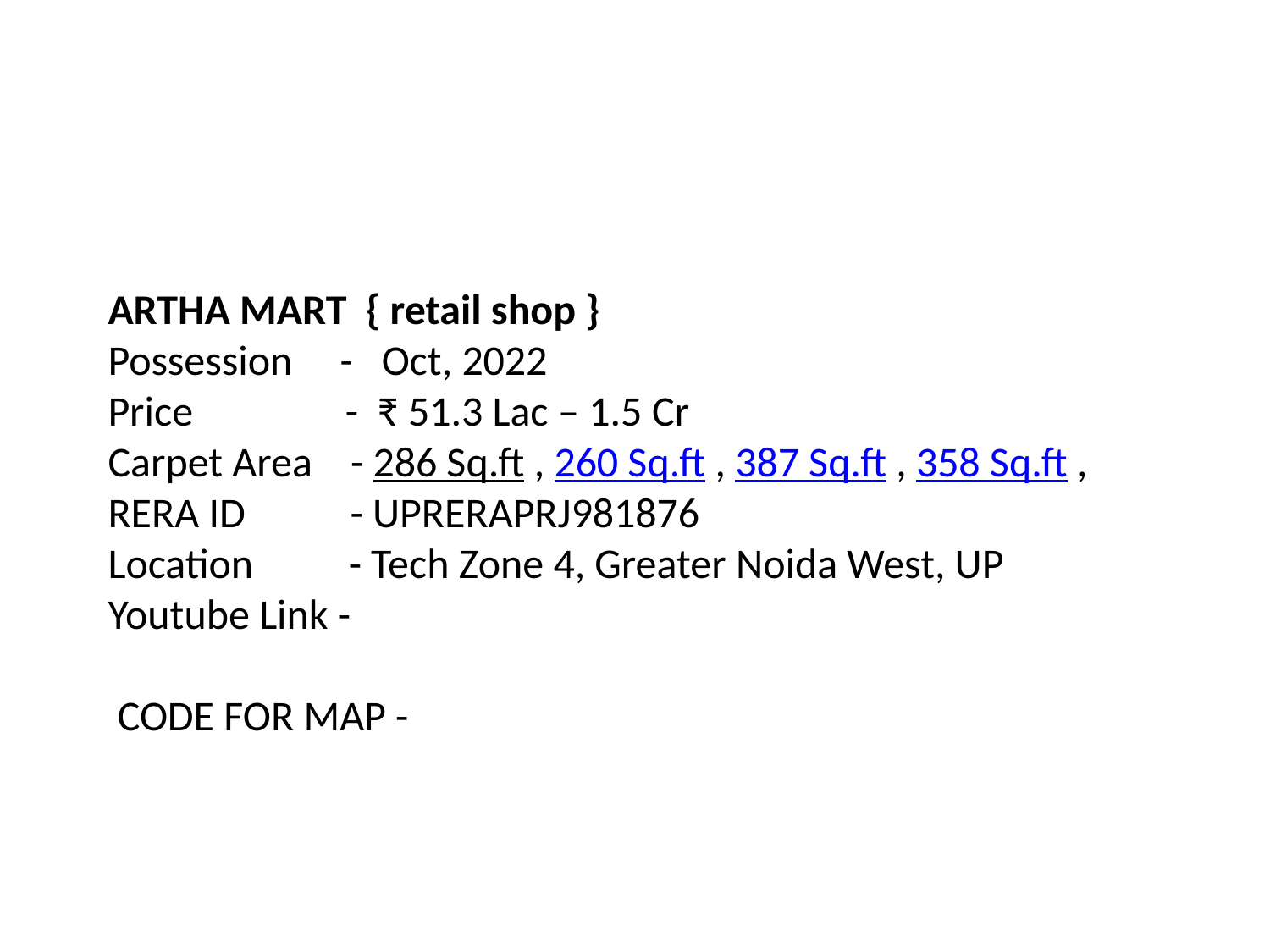

# ARTHA MART  { retail shop } Possession     -   Oct, 2022 Price                -  ₹ 51.3 Lac – 1.5 Cr Carpet Area    - 286 Sq.ft , 260 Sq.ft , 387 Sq.ft , 358 Sq.ft , RERA ID           - UPRERAPRJ981876 Location          - Tech Zone 4, Greater Noida West, UP Youtube Link - CODE FOR MAP -